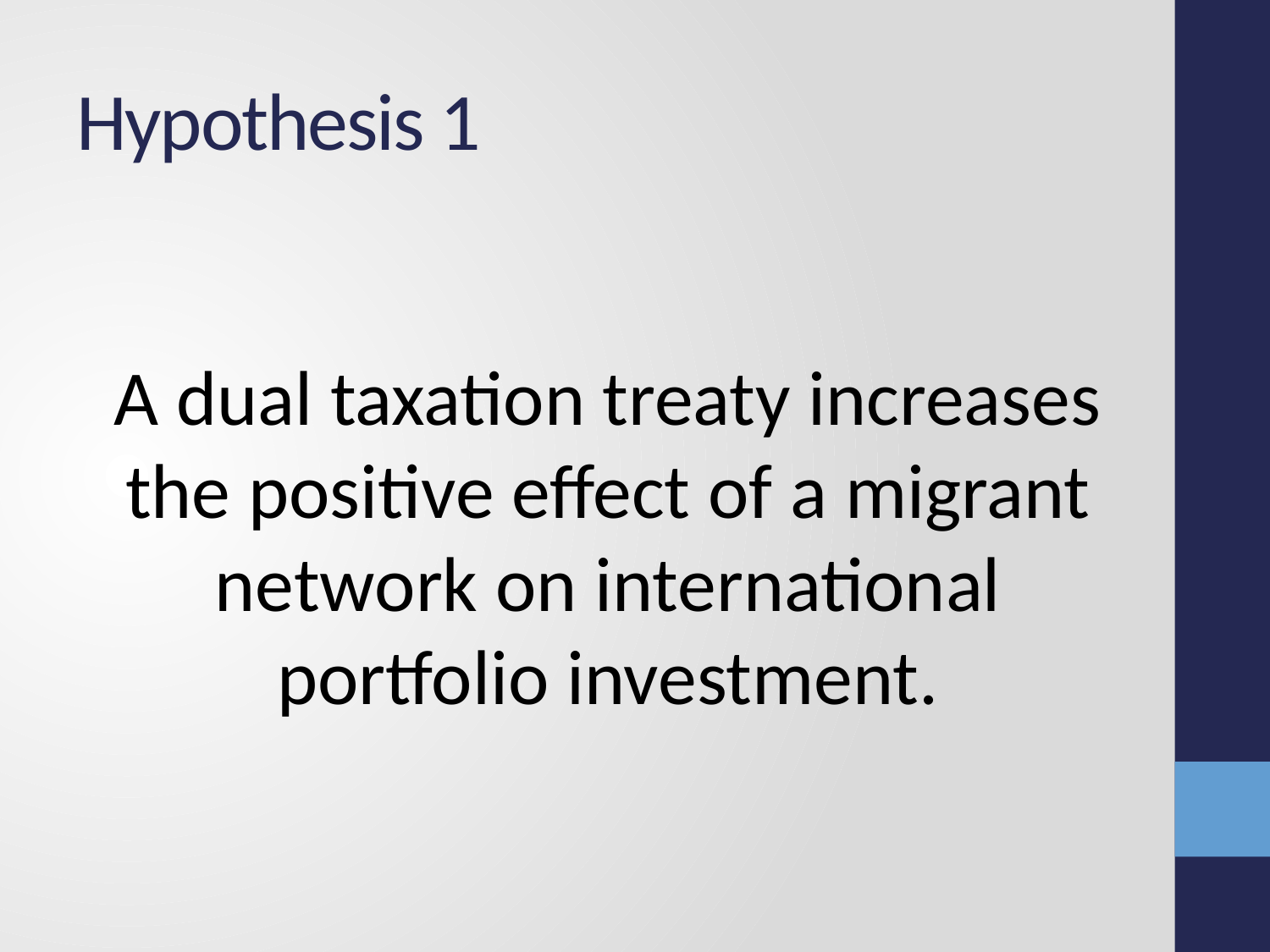

# Hypothesis 1
A dual taxation treaty increases the positive effect of a migrant network on international portfolio investment.